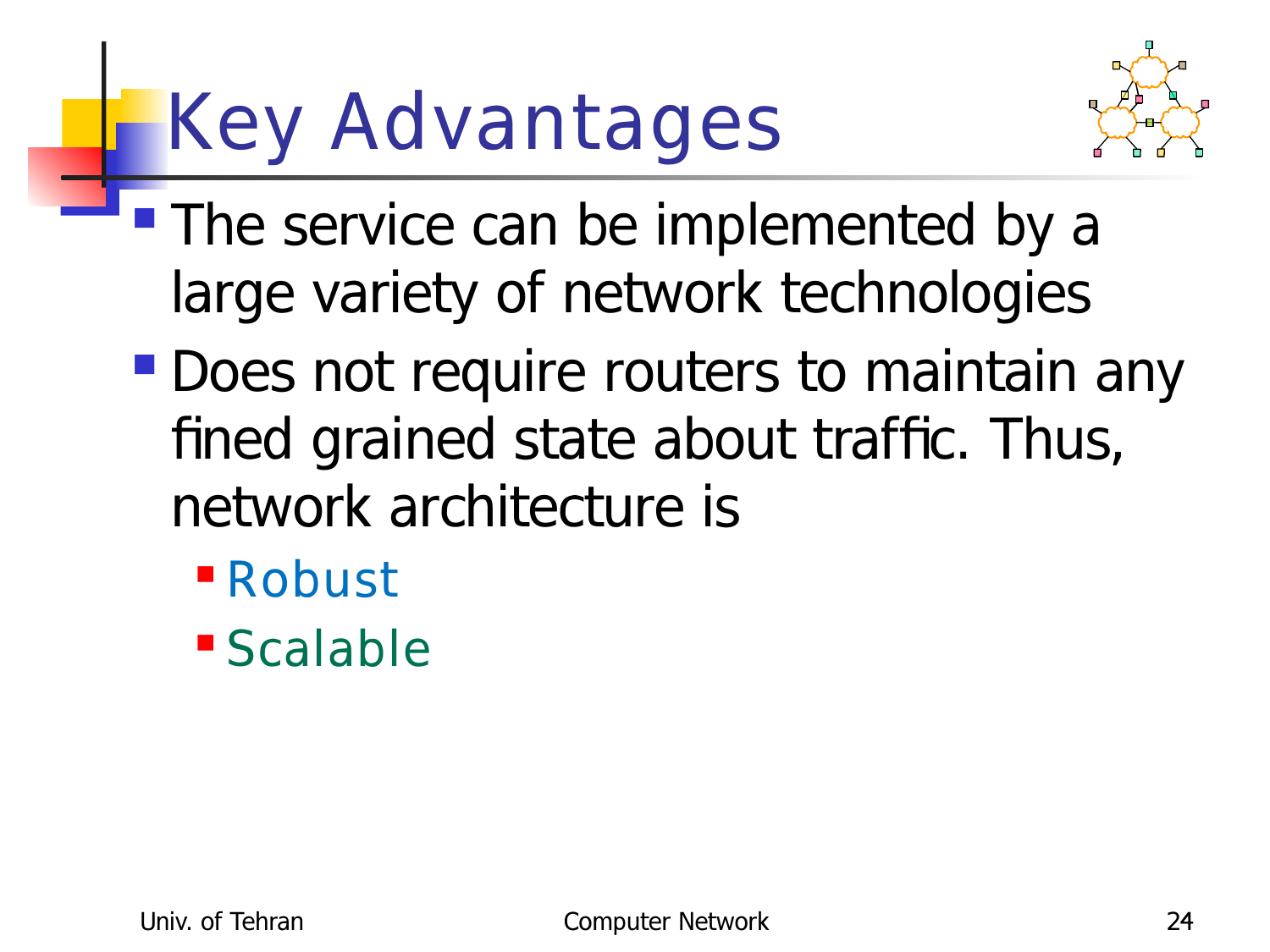

# Key Advantages
The service can be implemented by a large variety of network technologies
Does not require routers to maintain any fined grained state about traffic. Thus, network architecture is
Robust
Scalable
Univ. of Tehran
Computer Network
24